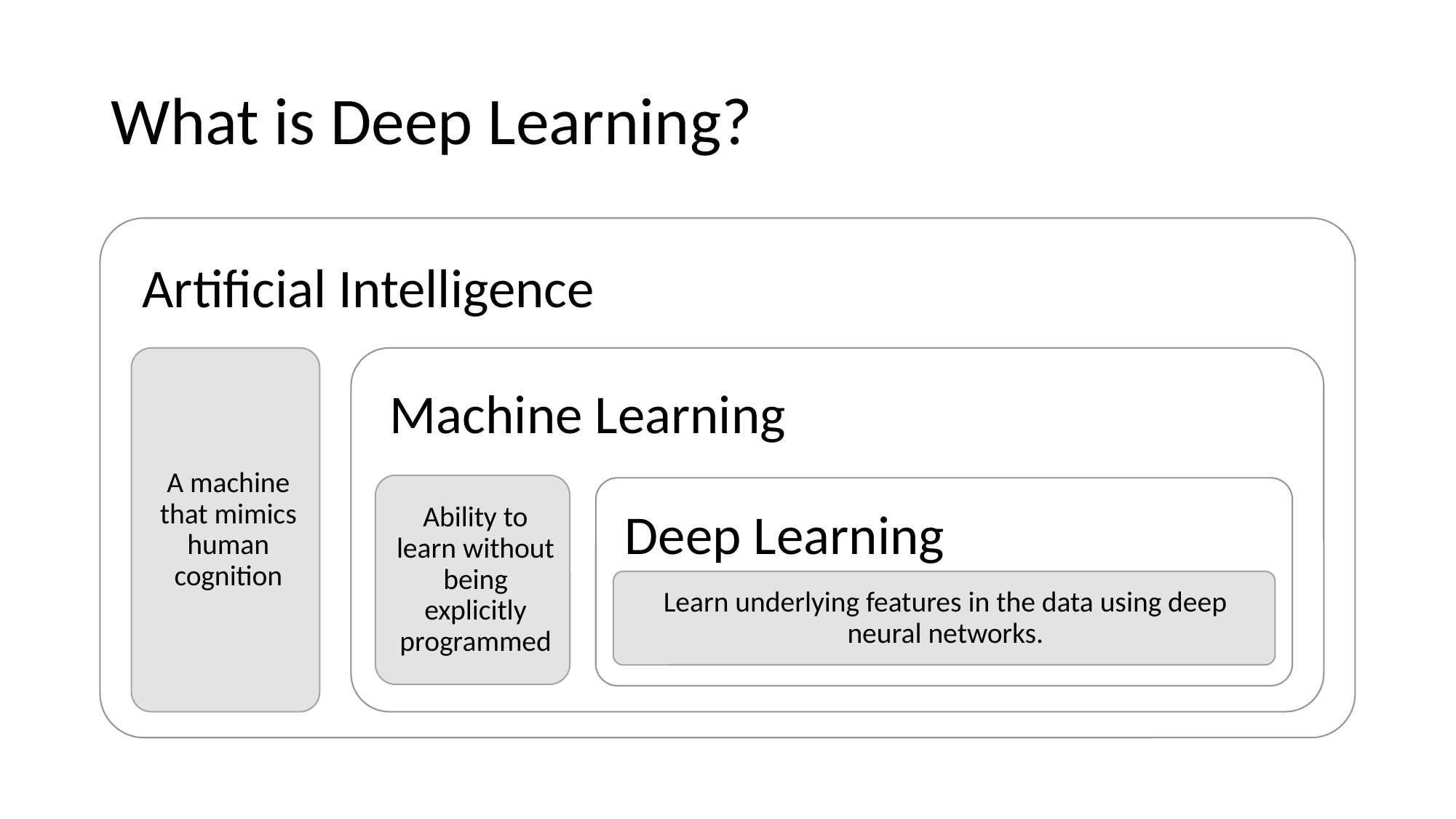

# What is Deep Learning?
Artificial Intelligence
A machine that mimics human cognition
Machine Learning
Ability to learn without being explicitly programmed
Deep Learning
Learn underlying features in the data using deep neural networks.